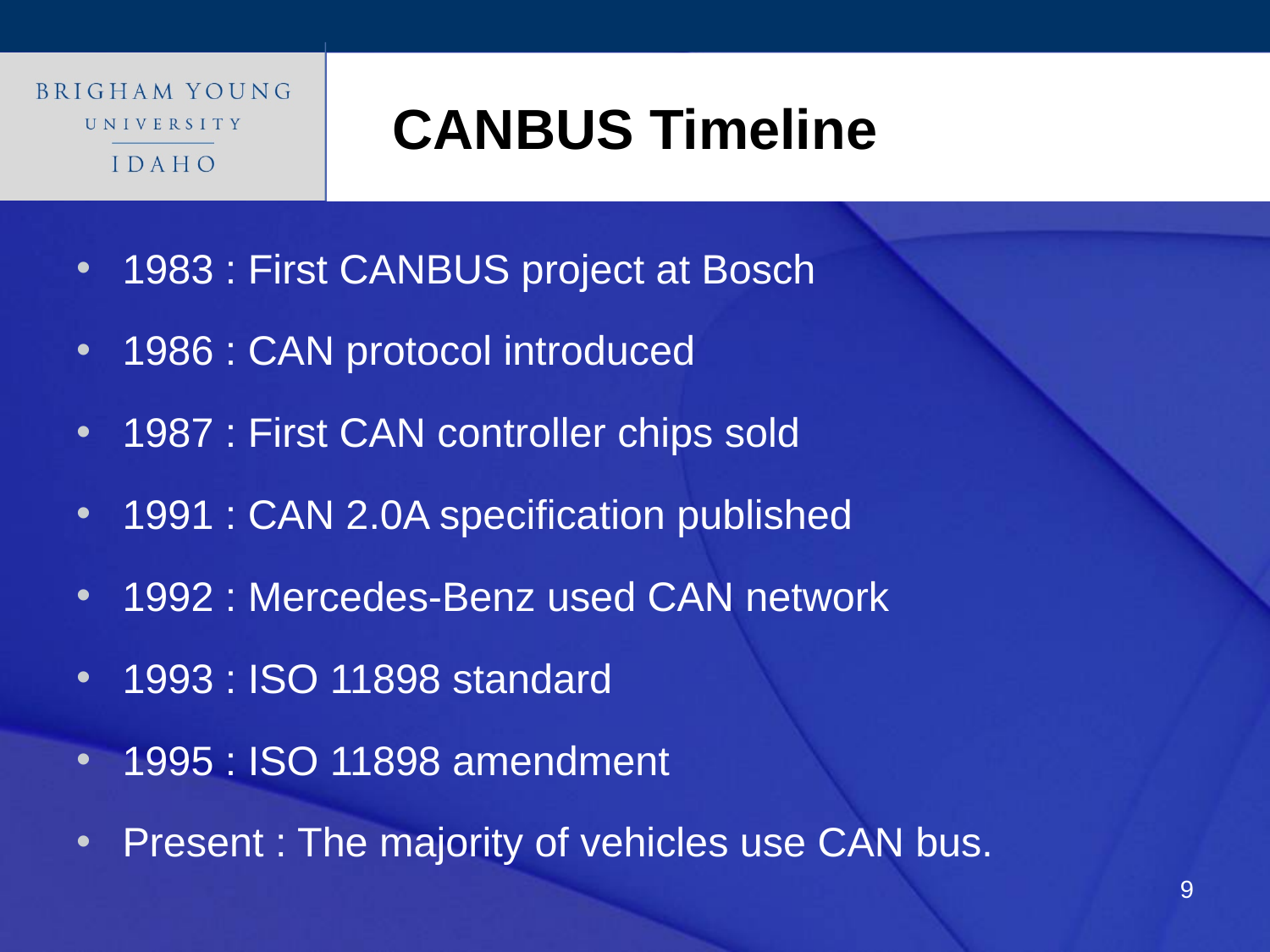

# CANBUS Timeline
1983 : First CANBUS project at Bosch
1986 : CAN protocol introduced
1987 : First CAN controller chips sold
1991 : CAN 2.0A specification published
1992 : Mercedes-Benz used CAN network
1993 : ISO 11898 standard
1995 : ISO 11898 amendment
Present : The majority of vehicles use CAN bus.
9